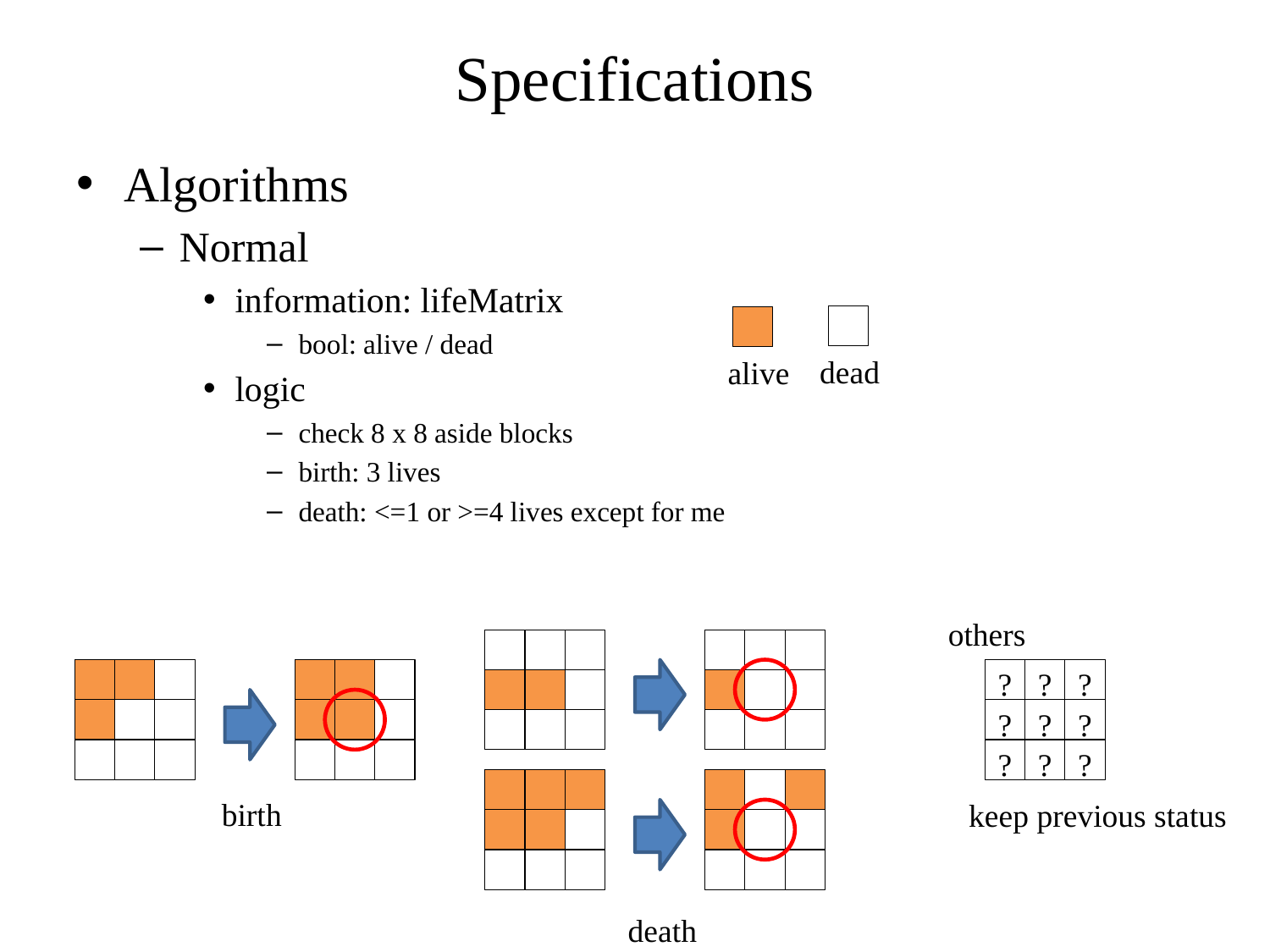

Specifications
Algorithms
Normal
information: lifeMatrix
bool: alive / dead
logic
check 8 x 8 aside blocks
birth: 3 lives
death: <=1 or >=4 lives except for me

dead
alive
others

?
?
?

?
?
?

?
?
?

birth
keep previous status

death